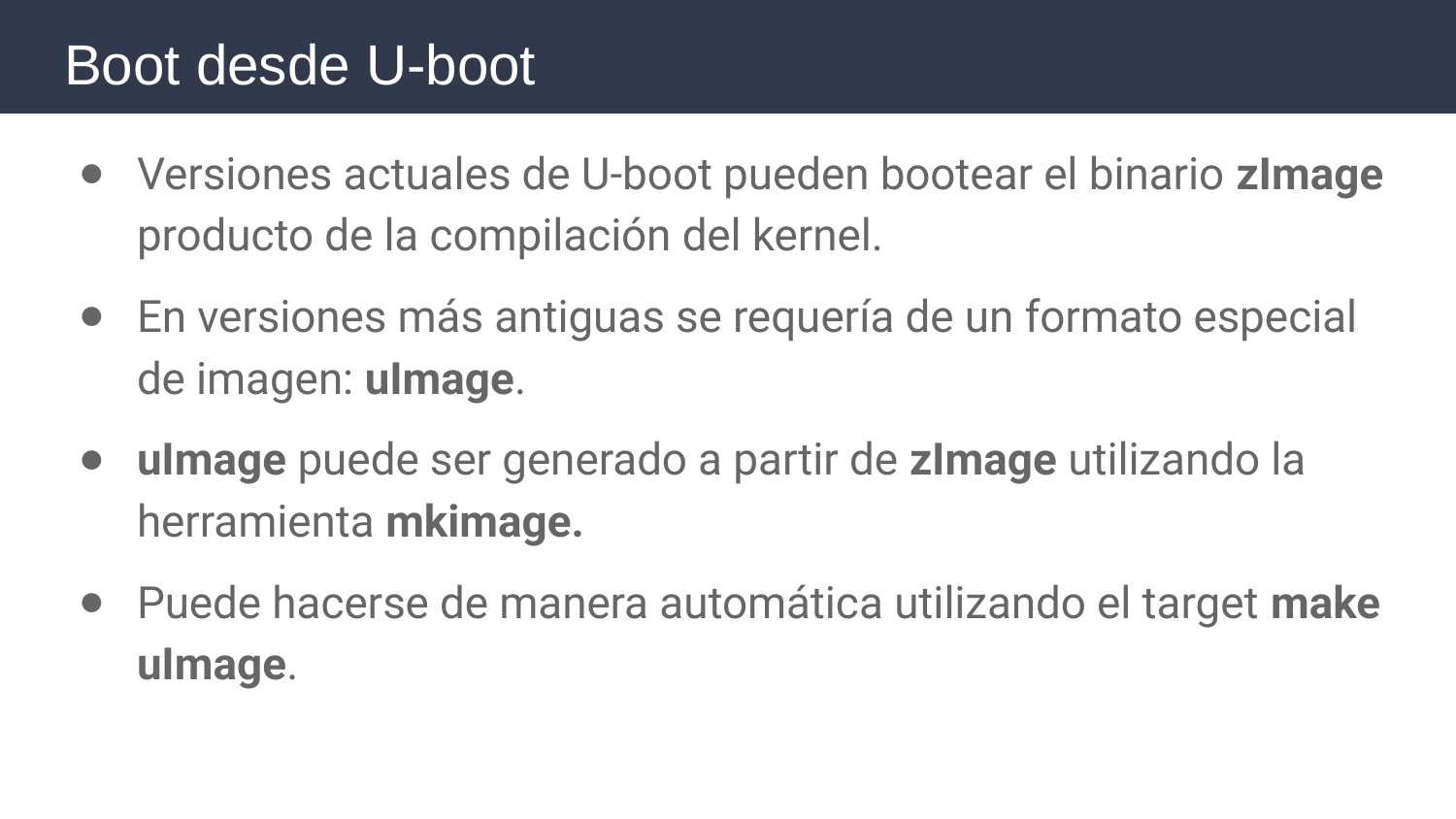

# Boot desde U-boot

Versiones actuales de U-boot pueden bootear el binario zImage producto de la compilación del kernel.
En versiones más antiguas se requería de un formato especial de imagen: uImage.
uImage puede ser generado a partir de zImage utilizando la herramienta mkimage.
Puede hacerse de manera automática utilizando el target make uImage.